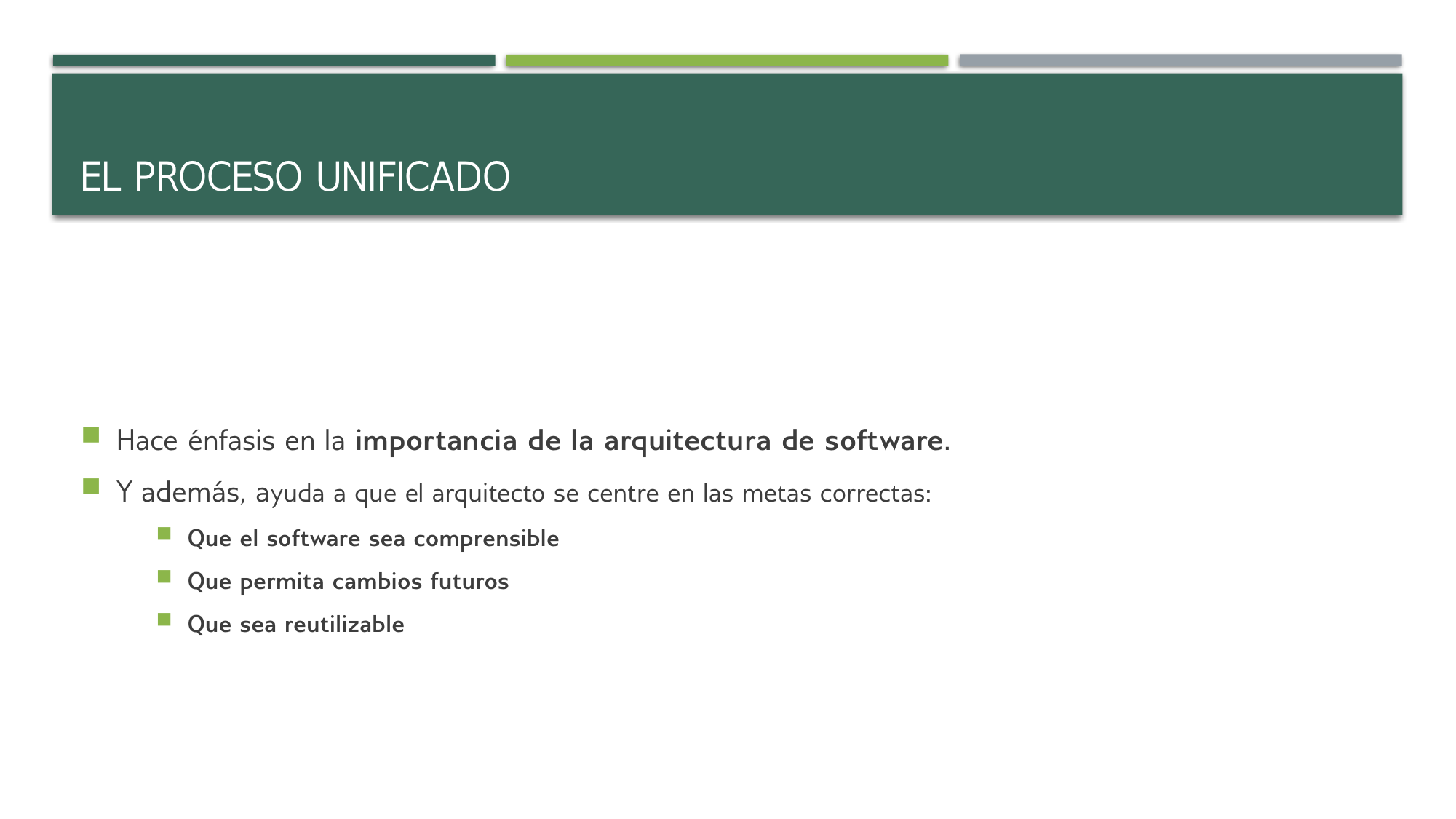

# EL proceso unificado
Hace énfasis en la importancia de la arquitectura de software.
Y además, ayuda a que el arquitecto se centre en las metas correctas:
Que el software sea comprensible
Que permita cambios futuros
Que sea reutilizable